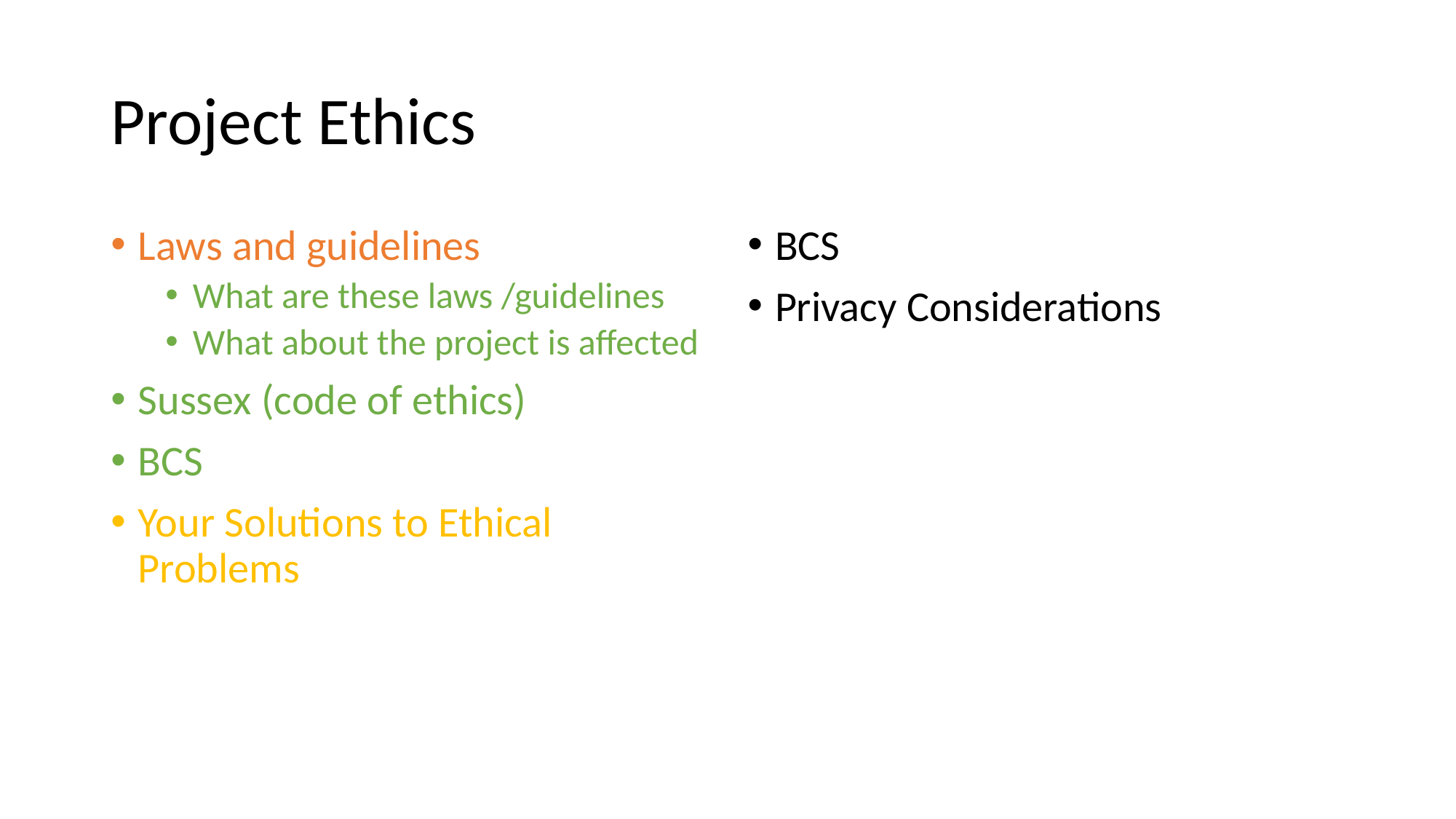

# Project Ethics
Laws and guidelines
What are these laws /guidelines
What about the project is affected
Sussex (code of ethics)
BCS
Your Solutions to Ethical Problems

BCS
Privacy Considerations